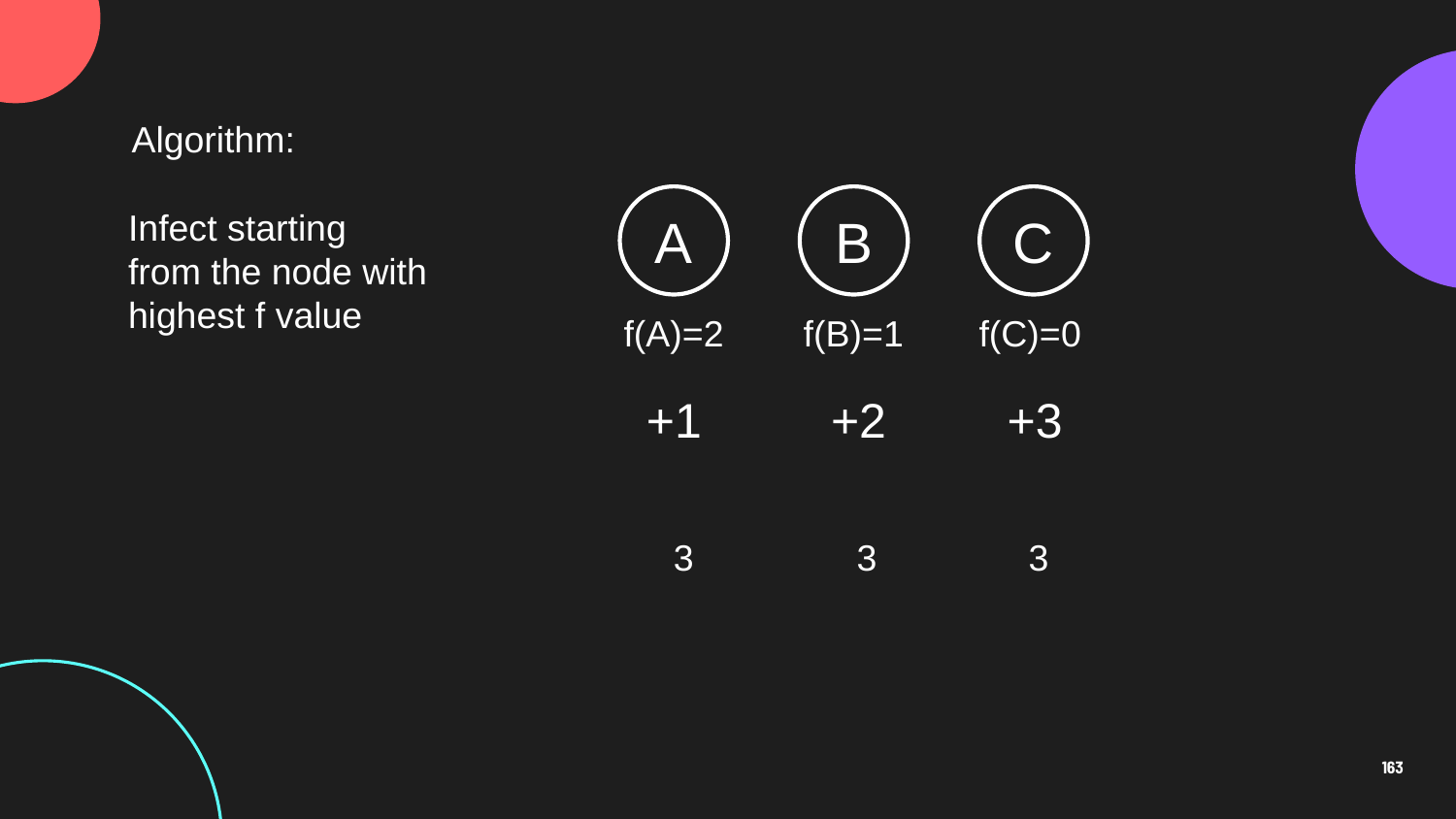

Infect starting from the node with highest f value
Algorithm:
A
B
C
f(A)=2
f(B)=1
f(C)=0
+1
+2
+3
3
3
3
163